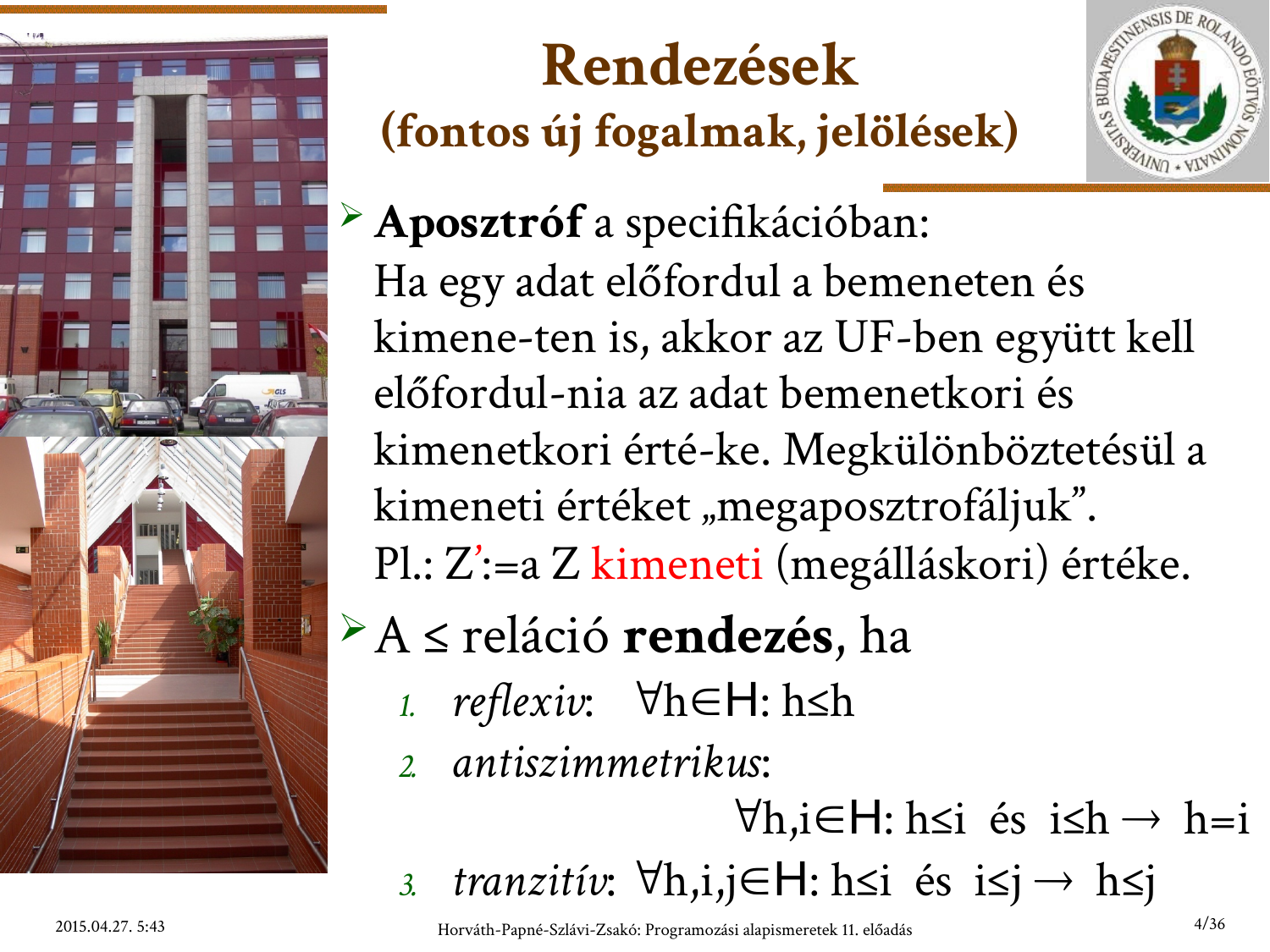

Rendezések
(fontos új fogalmak, jelölések)
Aposztróf a specifikációban:
	Ha egy adat előfordul a bemeneten és kimene-ten is, akkor az UF-ben együtt kell előfordul-nia az adat bemenetkori és kimenetkori érté-ke. Megkülönböztetésül a kimeneti értéket „megaposztrofáljuk”.
	Pl.: Z’:=a Z kimeneti (megálláskori) értéke.
A ≤ reláció rendezés, ha
reflexiv:   ∀h∈H: h≤h
antiszimmetrikus:
		  ∀h,i∈H: h≤i  és  i≤h →  h=i
tranzitív: ∀h,i,j∈H: h≤i  és  i≤j →  h≤j

4/36
2015.04.27. 5:43
Horváth-Papné-Szlávi-Zsakó: Programozási alapismeretek 11. előadás